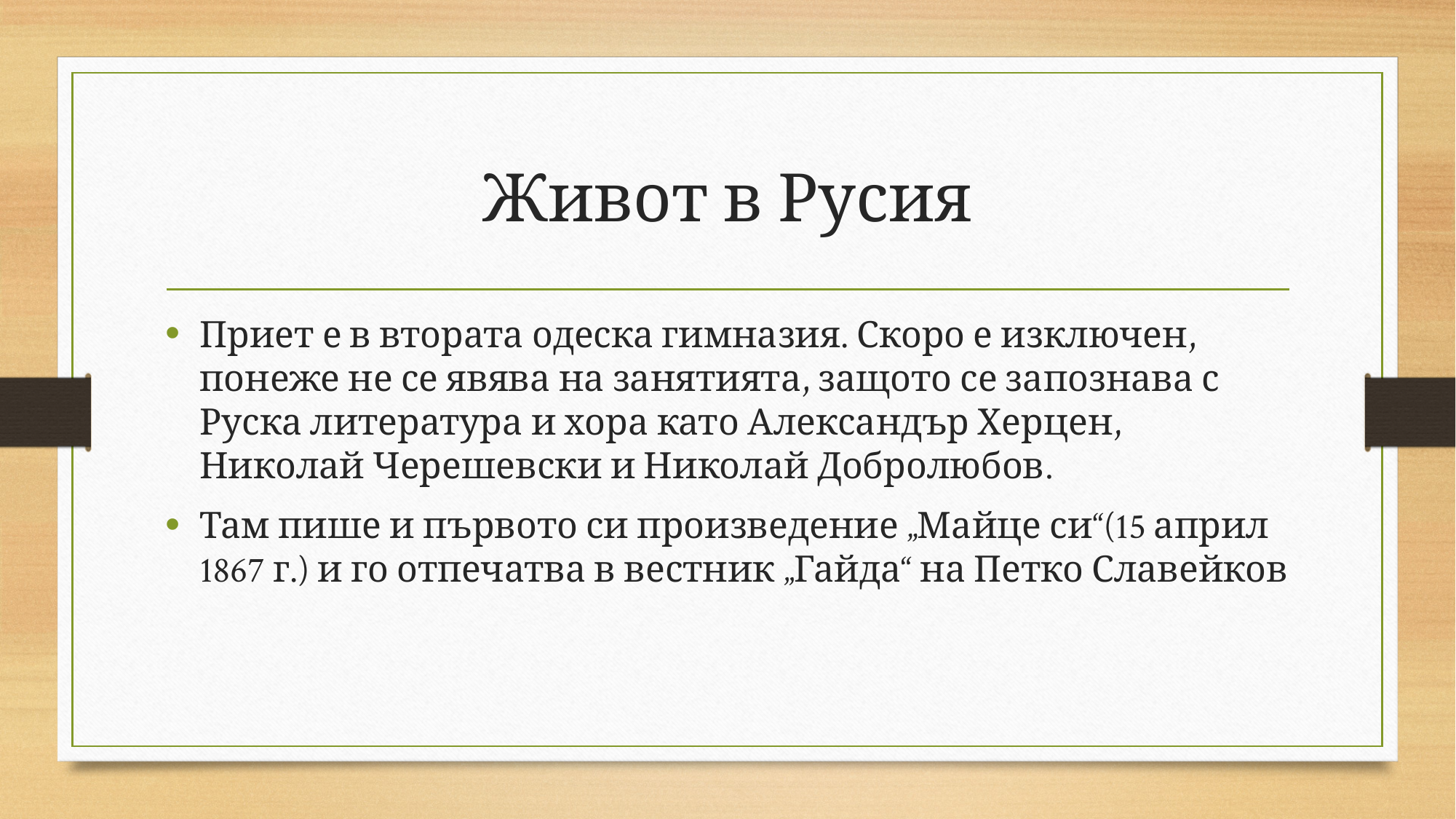

# Живот в Русия
Приет е в втората одеска гимназия. Скоро е изключен, понеже не се явява на занятията, защото се запознава с Руска литература и хора като Александър Херцен, Николай Черешевски и Николай Добролюбов.
Там пише и първото си произведение „Майце си“(15 април 1867 г.) и го отпечатва в вестник „Гайда“ на Петко Славейков